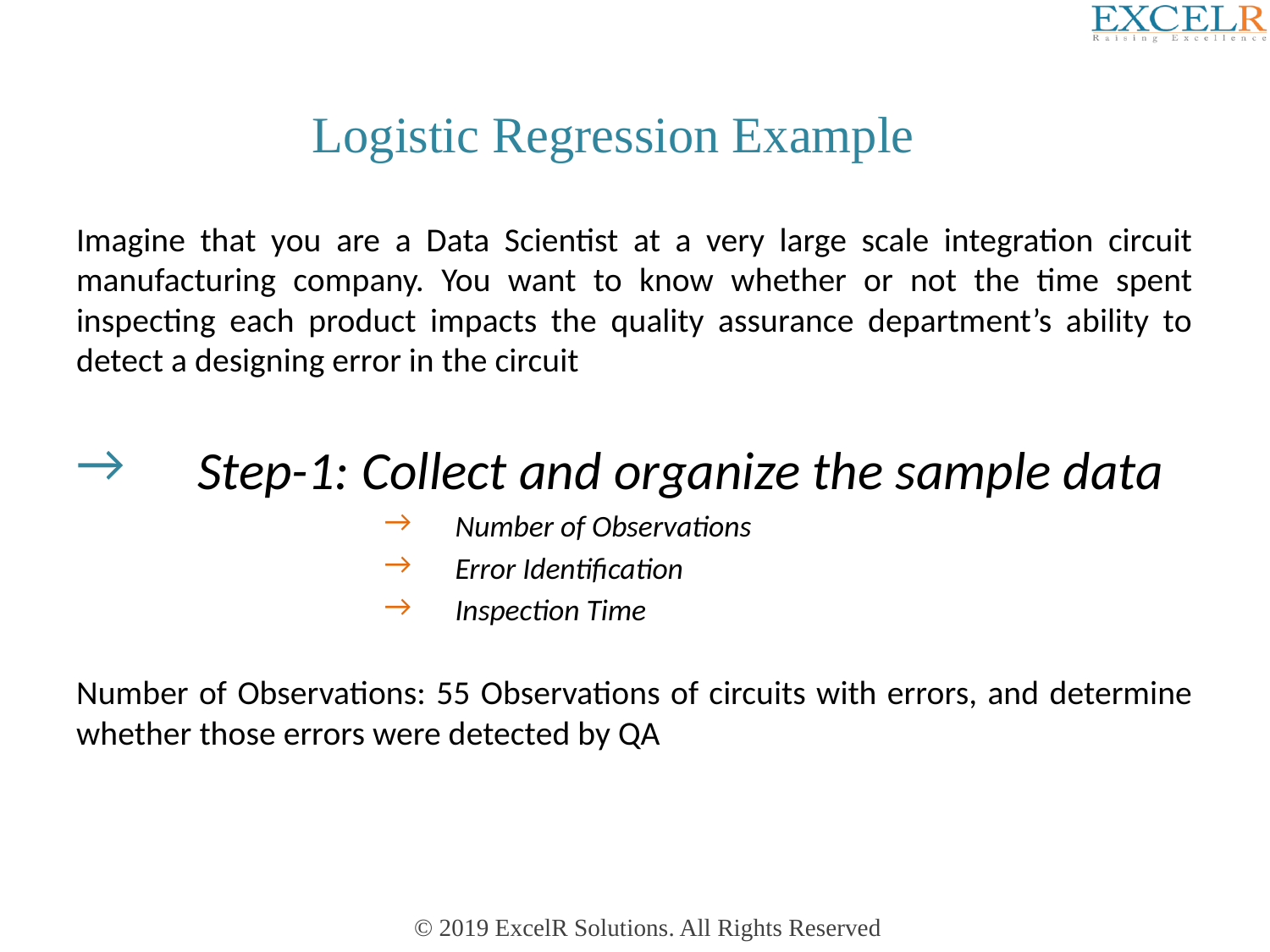

Logistic Regression Example
Imagine that you are a Data Scientist at a very large scale integration circuit manufacturing company. You want to know whether or not the time spent inspecting each product impacts the quality assurance department’s ability to detect a designing error in the circuit

      Step-1: Collect and organize the sample data
   Number of Observations
   Error Identification
   Inspection Time

Number of Observations: 55 Observations of circuits with errors, and determine whether those errors were detected by QA